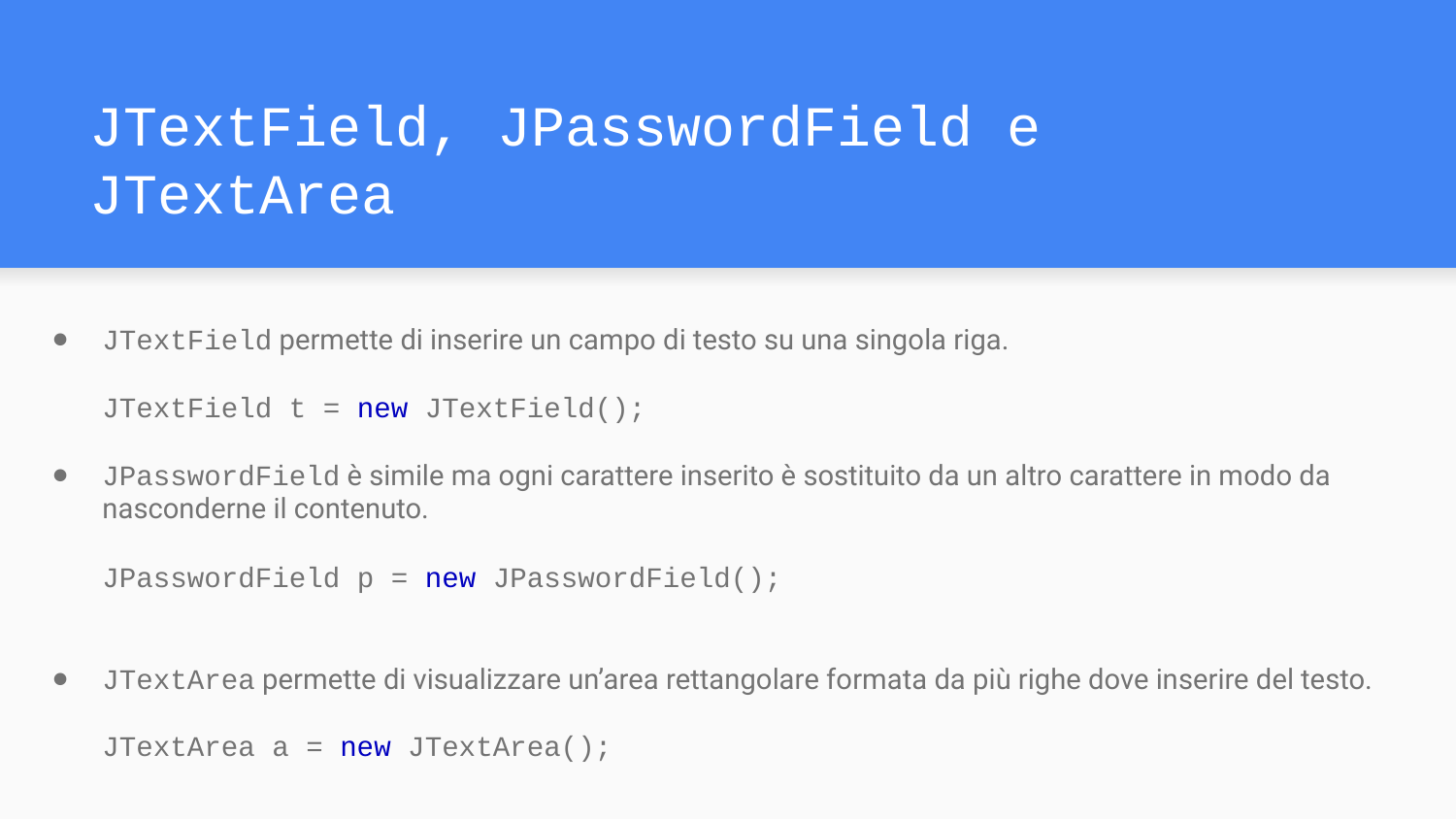

# JTextField, JPasswordField e JTextArea
JTextField permette di inserire un campo di testo su una singola riga.

JTextField t = new JTextField();

JPasswordField è simile ma ogni carattere inserito è sostituito da un altro carattere in modo da nasconderne il contenuto.

JPasswordField p = new JPasswordField();

JTextArea permette di visualizzare un’area rettangolare formata da più righe dove inserire del testo.

JTextArea a = new JTextArea();